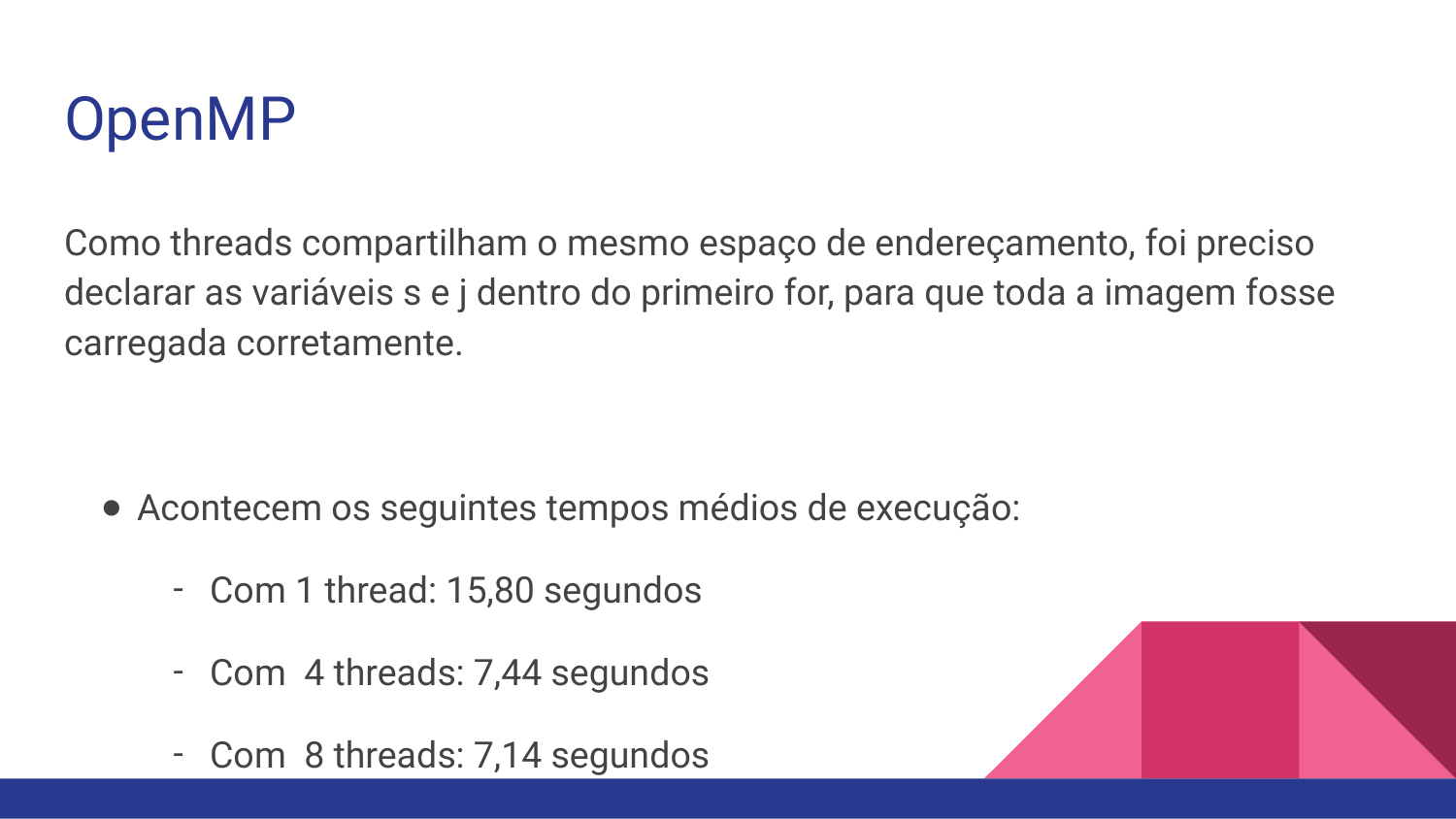

# OpenMP
Como threads compartilham o mesmo espaço de endereçamento, foi preciso declarar as variáveis s e j dentro do primeiro for, para que toda a imagem fosse carregada corretamente.

Acontecem os seguintes tempos médios de execução:
Com 1 thread: 15,80 segundos
Com  4 threads: 7,44 segundos
Com  8 threads: 7,14 segundos
Com  12 threads: 6,90 segundos